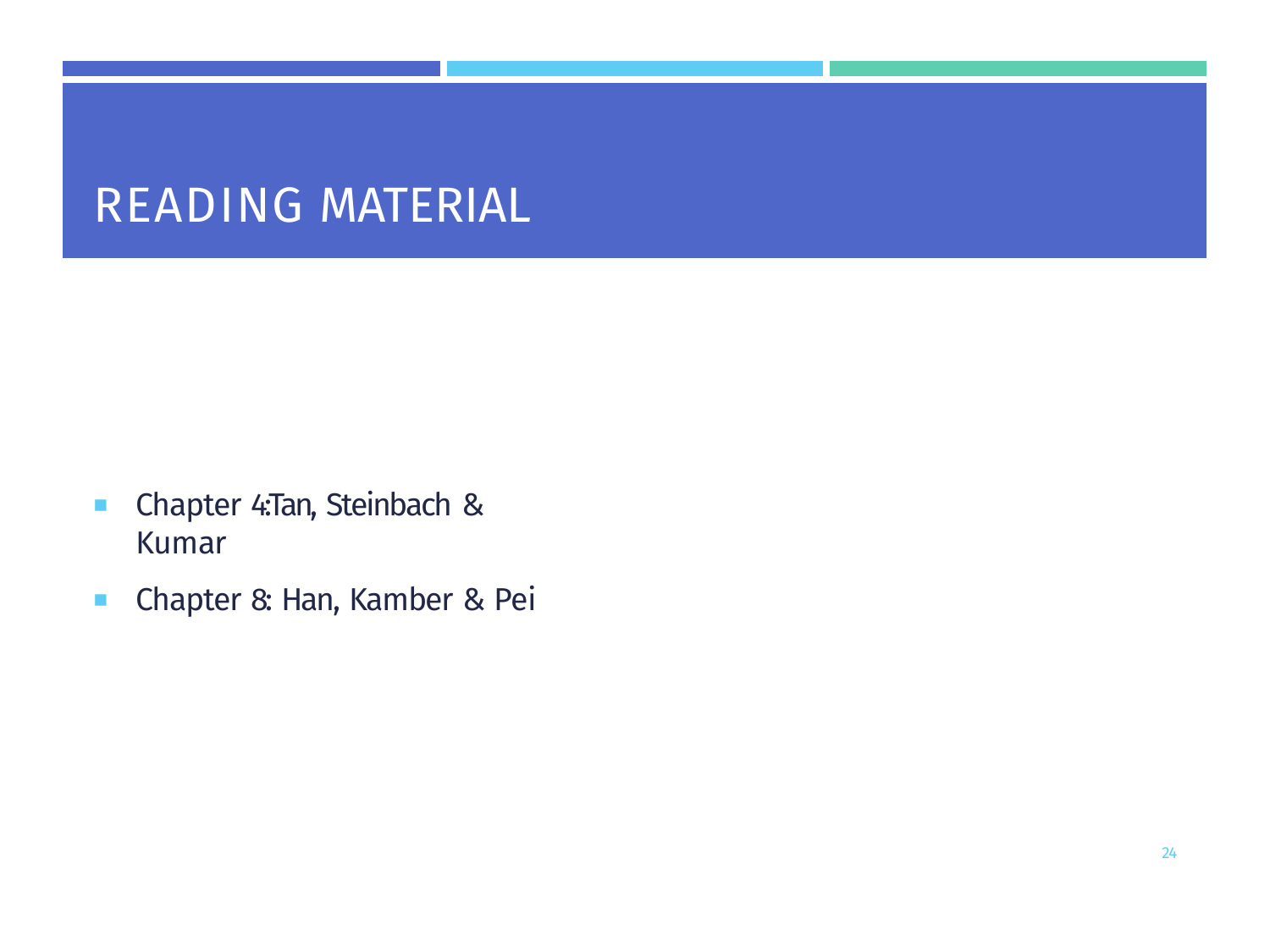

|  |  |  |
| --- | --- | --- |
| READING MATERIAL |  |  |
Chapter 4:Tan, Steinbach & Kumar
Chapter 8: Han, Kamber & Pei
24